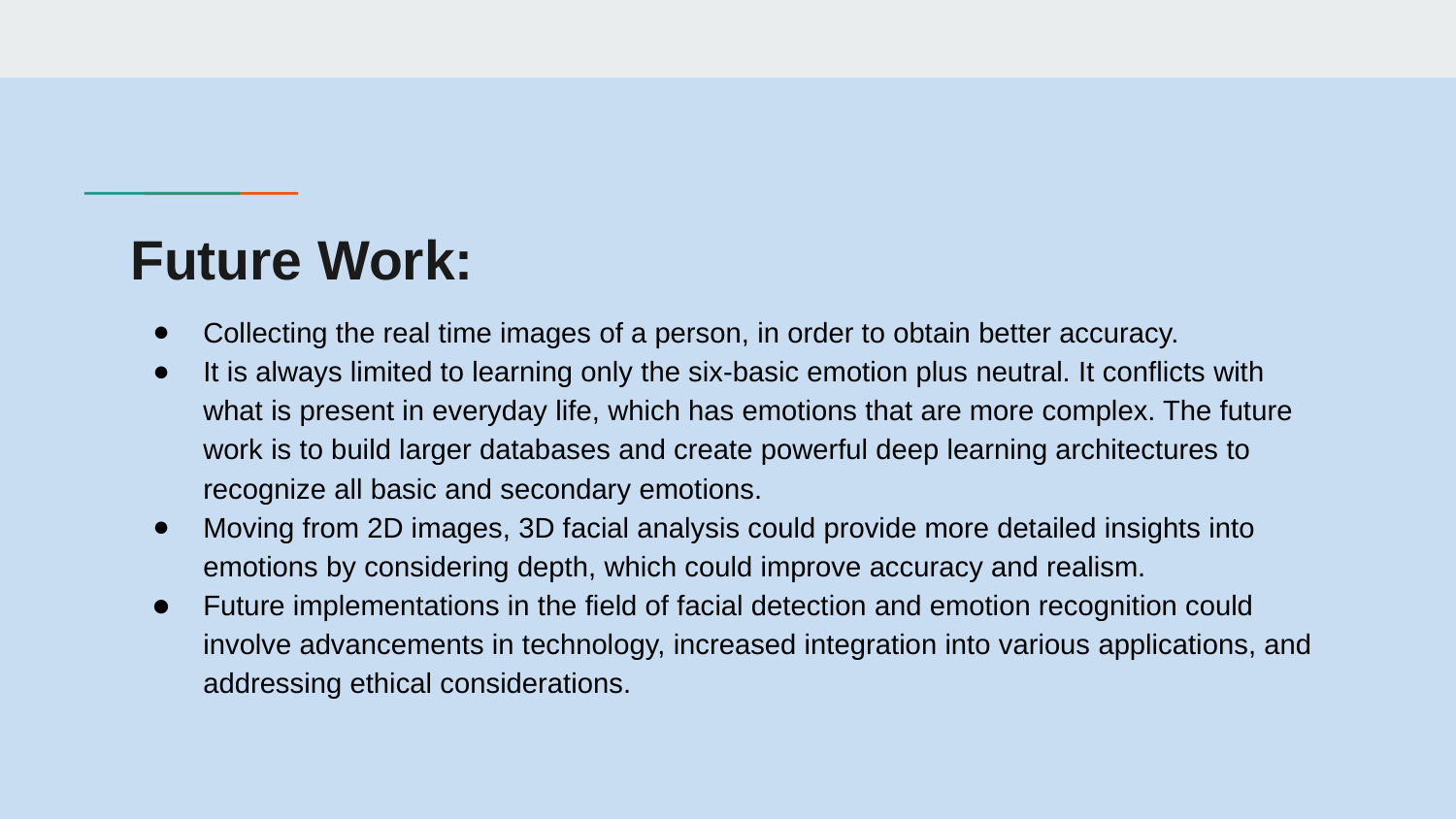

# Future Work:
Collecting the real time images of a person, in order to obtain better accuracy.
It is always limited to learning only the six-basic emotion plus neutral. It conflicts with what is present in everyday life, which has emotions that are more complex. The future work is to build larger databases and create powerful deep learning architectures to recognize all basic and secondary emotions.
Moving from 2D images, 3D facial analysis could provide more detailed insights into emotions by considering depth, which could improve accuracy and realism.
Future implementations in the field of facial detection and emotion recognition could involve advancements in technology, increased integration into various applications, and addressing ethical considerations.